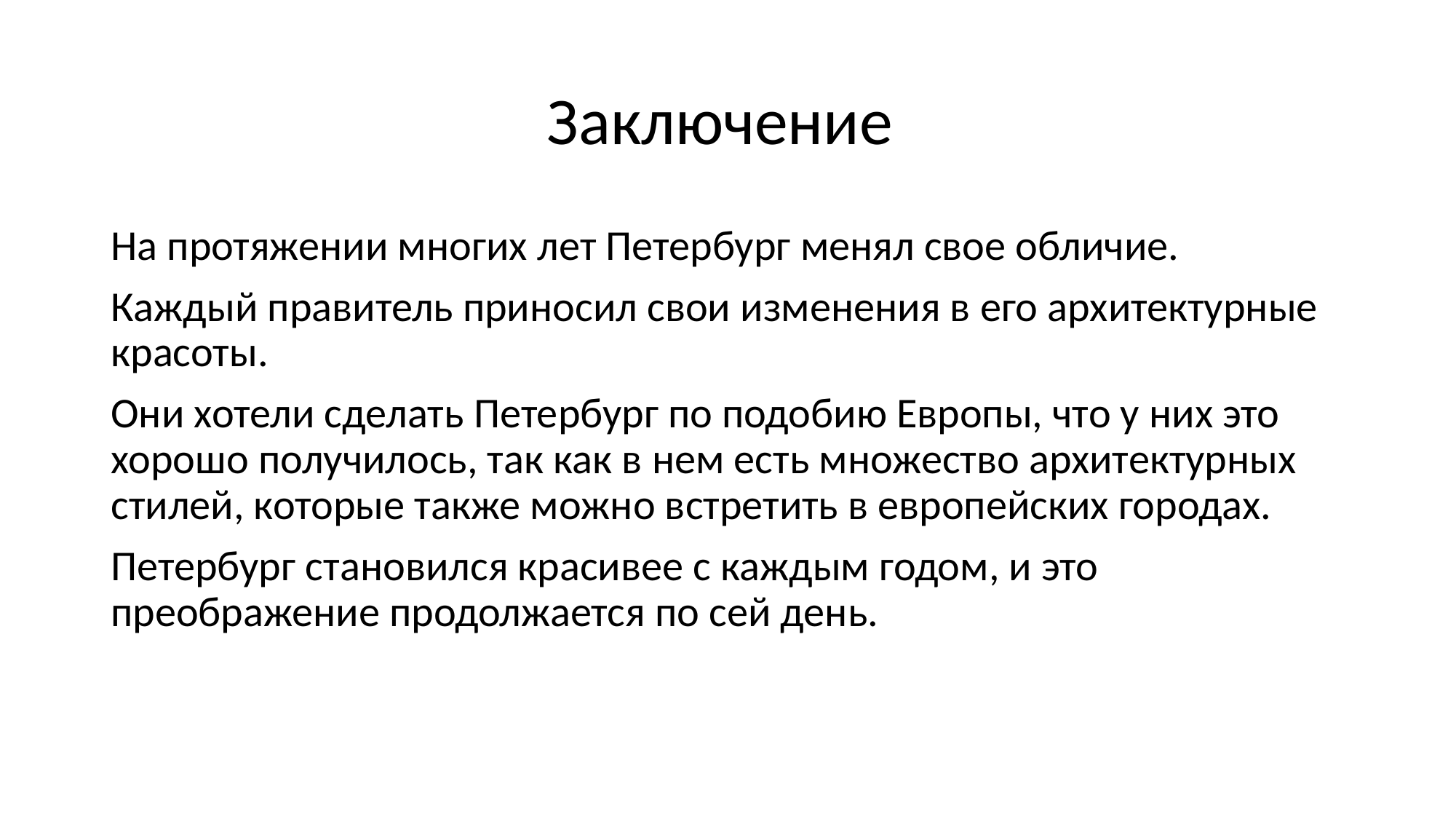

# Заключение
На протяжении многих лет Петербург менял свое обличие.
Каждый правитель приносил свои изменения в его архитектурные красоты.
Они хотели сделать Петербург по подобию Европы, что у них это хорошо получилось, так как в нем есть множество архитектурных стилей, которые также можно встретить в европейских городах.
Петербург становился красивее с каждым годом, и это преображение продолжается по сей день.